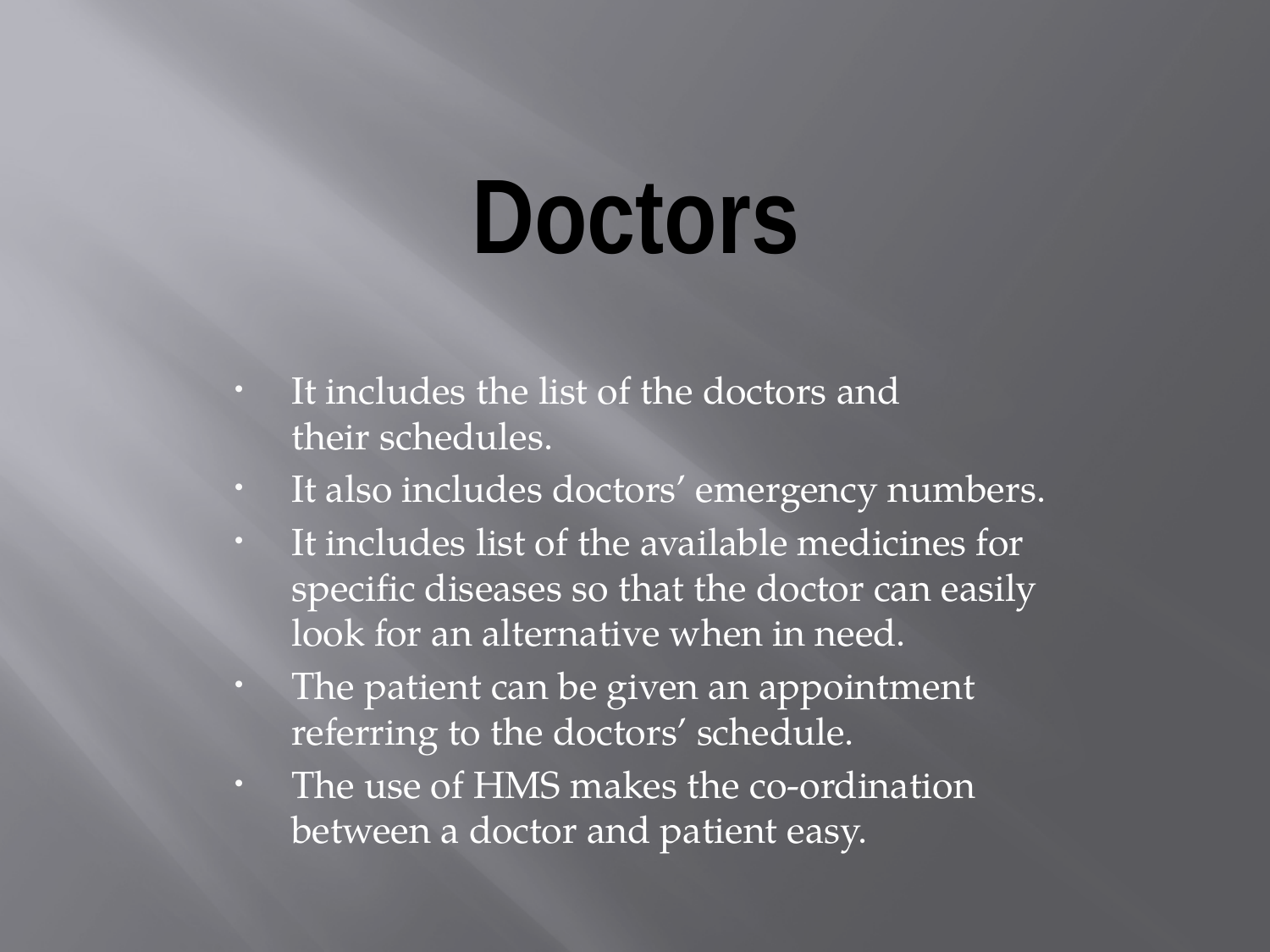

# Doctors
It includes the list of the doctors and their schedules.
It also includes doctors’ emergency numbers.
It includes list of the available medicines for specific diseases so that the doctor can easily look for an alternative when in need.
The patient can be given an appointment referring to the doctors’ schedule.
The use of HMS makes the co-ordination between a doctor and patient easy.